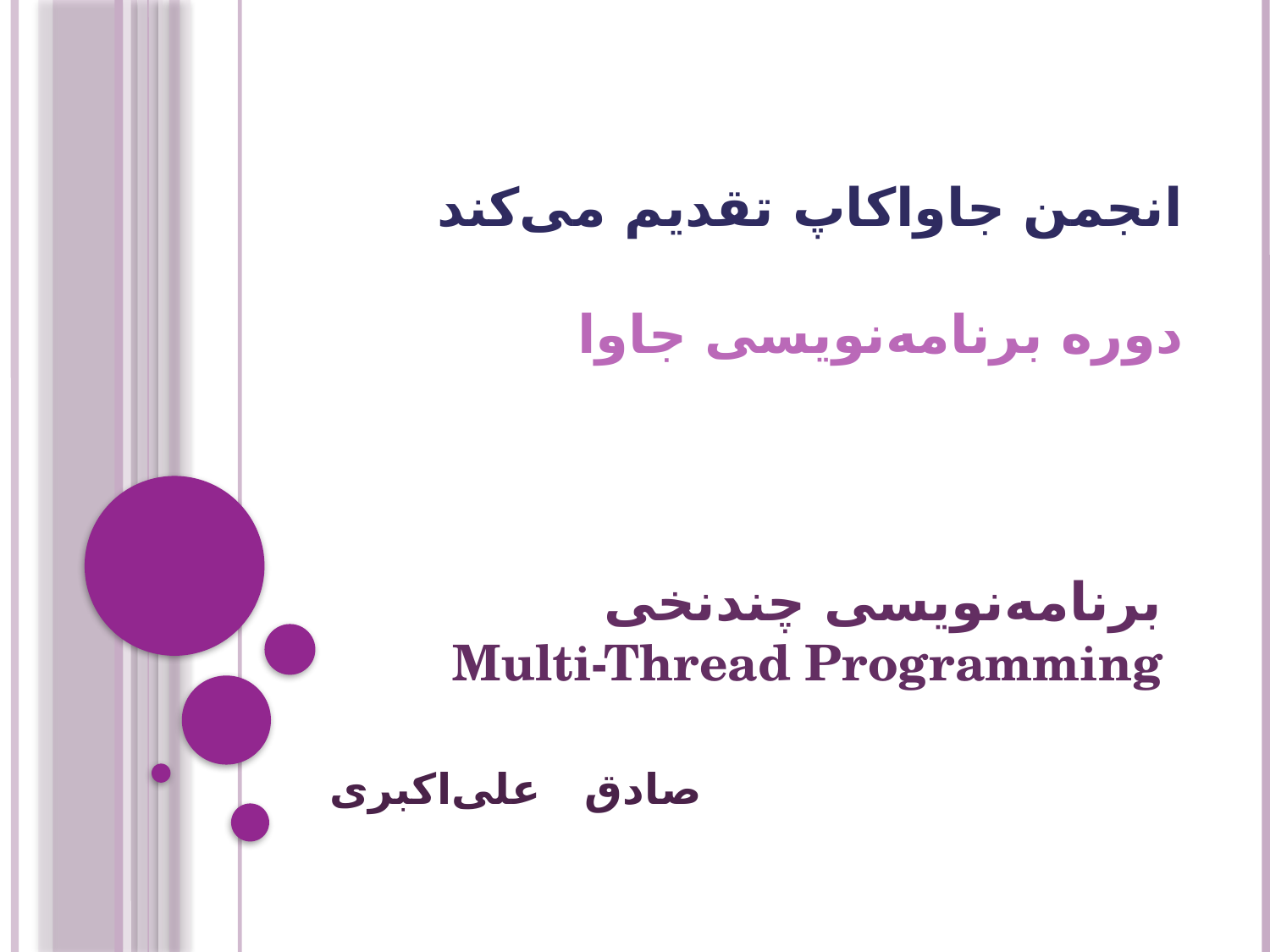

انجمن جاواکاپ تقدیم می‌کند

دوره برنامه‌نويسی جاوا
# برنامه‌نویسی چندنخی Multi-Thread Programming

صادق   علی‌اکبری